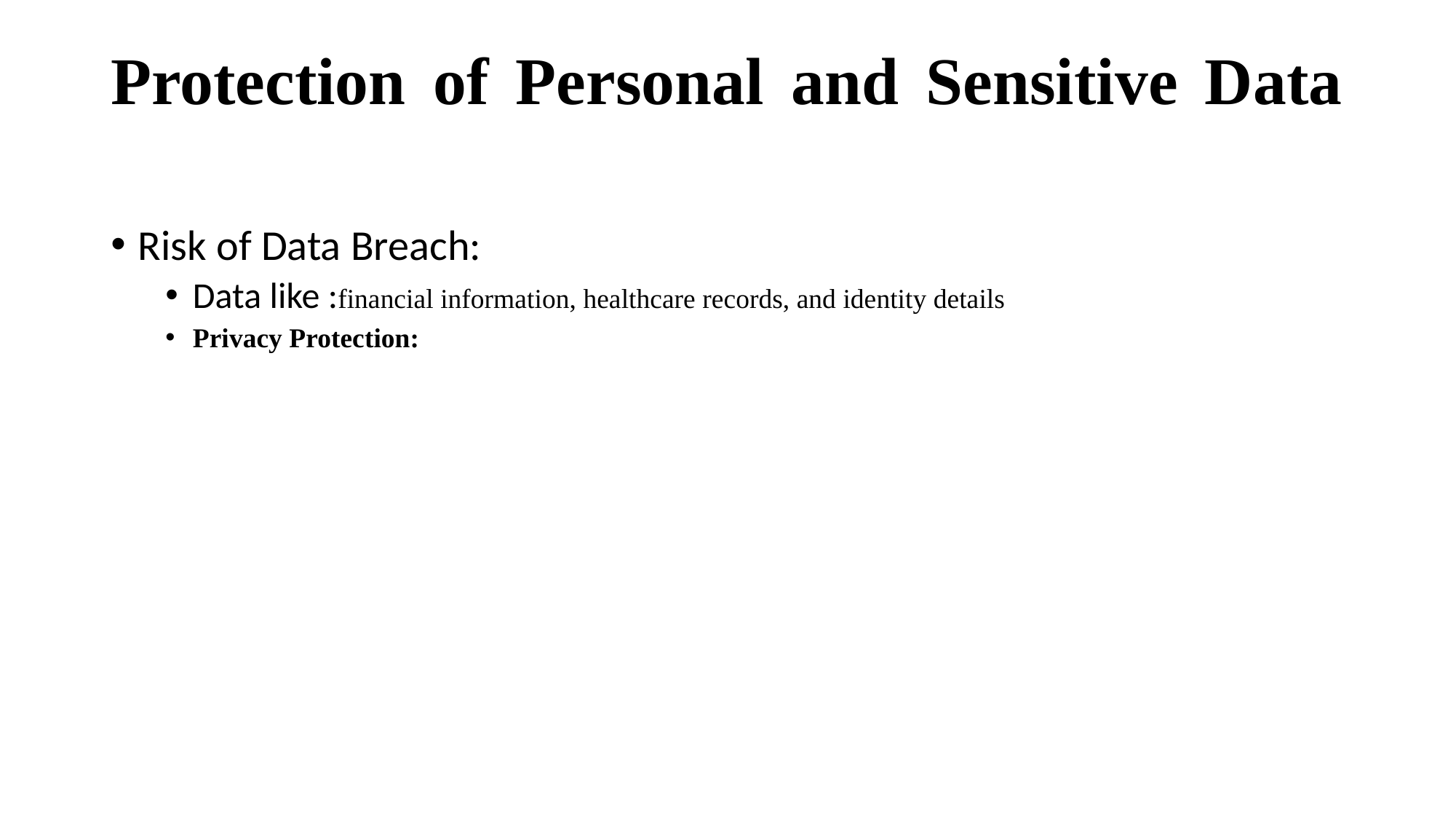

# Protection of Personal and Sensitive Data
Risk of Data Breach:
Data like :financial information, healthcare records, and identity details
Privacy Protection: